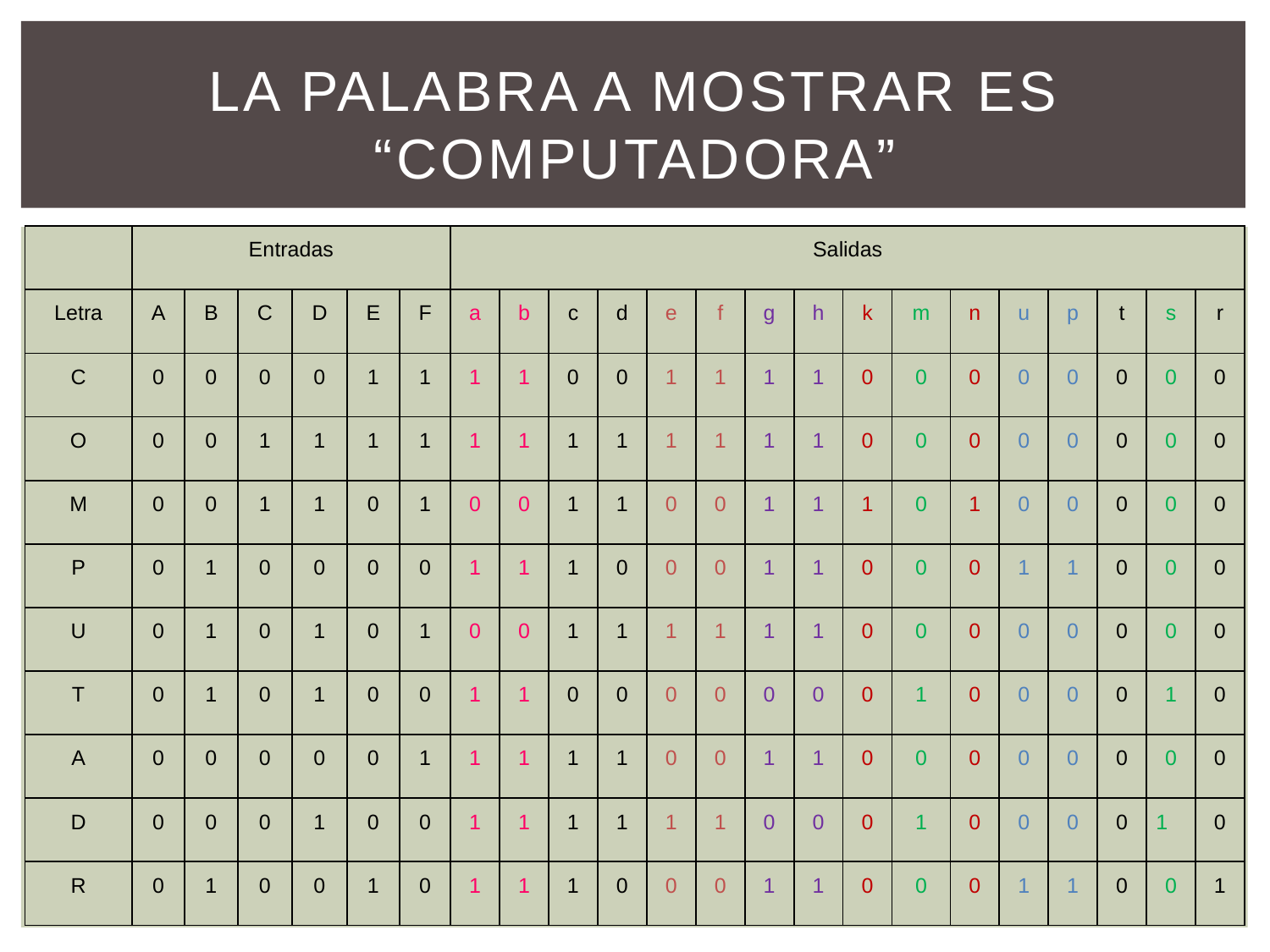

# La palabra a mostrar es “computadora”
|  | Entradas |  |  |  |  |  | Salidas |  |  |  |  |  |  |  |  |  |  |  |  |  |  |  |
| --- | --- | --- | --- | --- | --- | --- | --- | --- | --- | --- | --- | --- | --- | --- | --- | --- | --- | --- | --- | --- | --- | --- |
| Letra | A | B | C | D | E | F | a | b | c | d | e | f | g | h | k | m | n | u | p | t | s | r |
| C | 0 | 0 | 0 | 0 | 1 | 1 | 1 | 1 | 0 | 0 | 1 | 1 | 1 | 1 | 0 | 0 | 0 | 0 | 0 | 0 | 0 | 0 |
| O | 0 | 0 | 1 | 1 | 1 | 1 | 1 | 1 | 1 | 1 | 1 | 1 | 1 | 1 | 0 | 0 | 0 | 0 | 0 | 0 | 0 | 0 |
| M | 0 | 0 | 1 | 1 | 0 | 1 | 0 | 0 | 1 | 1 | 0 | 0 | 1 | 1 | 1 | 0 | 1 | 0 | 0 | 0 | 0 | 0 |
| P | 0 | 1 | 0 | 0 | 0 | 0 | 1 | 1 | 1 | 0 | 0 | 0 | 1 | 1 | 0 | 0 | 0 | 1 | 1 | 0 | 0 | 0 |
| U | 0 | 1 | 0 | 1 | 0 | 1 | 0 | 0 | 1 | 1 | 1 | 1 | 1 | 1 | 0 | 0 | 0 | 0 | 0 | 0 | 0 | 0 |
| T | 0 | 1 | 0 | 1 | 0 | 0 | 1 | 1 | 0 | 0 | 0 | 0 | 0 | 0 | 0 | 1 | 0 | 0 | 0 | 0 | 1 | 0 |
| A | 0 | 0 | 0 | 0 | 0 | 1 | 1 | 1 | 1 | 1 | 0 | 0 | 1 | 1 | 0 | 0 | 0 | 0 | 0 | 0 | 0 | 0 |
| D | 0 | 0 | 0 | 1 | 0 | 0 | 1 | 1 | 1 | 1 | 1 | 1 | 0 | 0 | 0 | 1 | 0 | 0 | 0 | 0 | 1 | 0 |
| R | 0 | 1 | 0 | 0 | 1 | 0 | 1 | 1 | 1 | 0 | 0 | 0 | 1 | 1 | 0 | 0 | 0 | 1 | 1 | 0 | 0 | 1 |